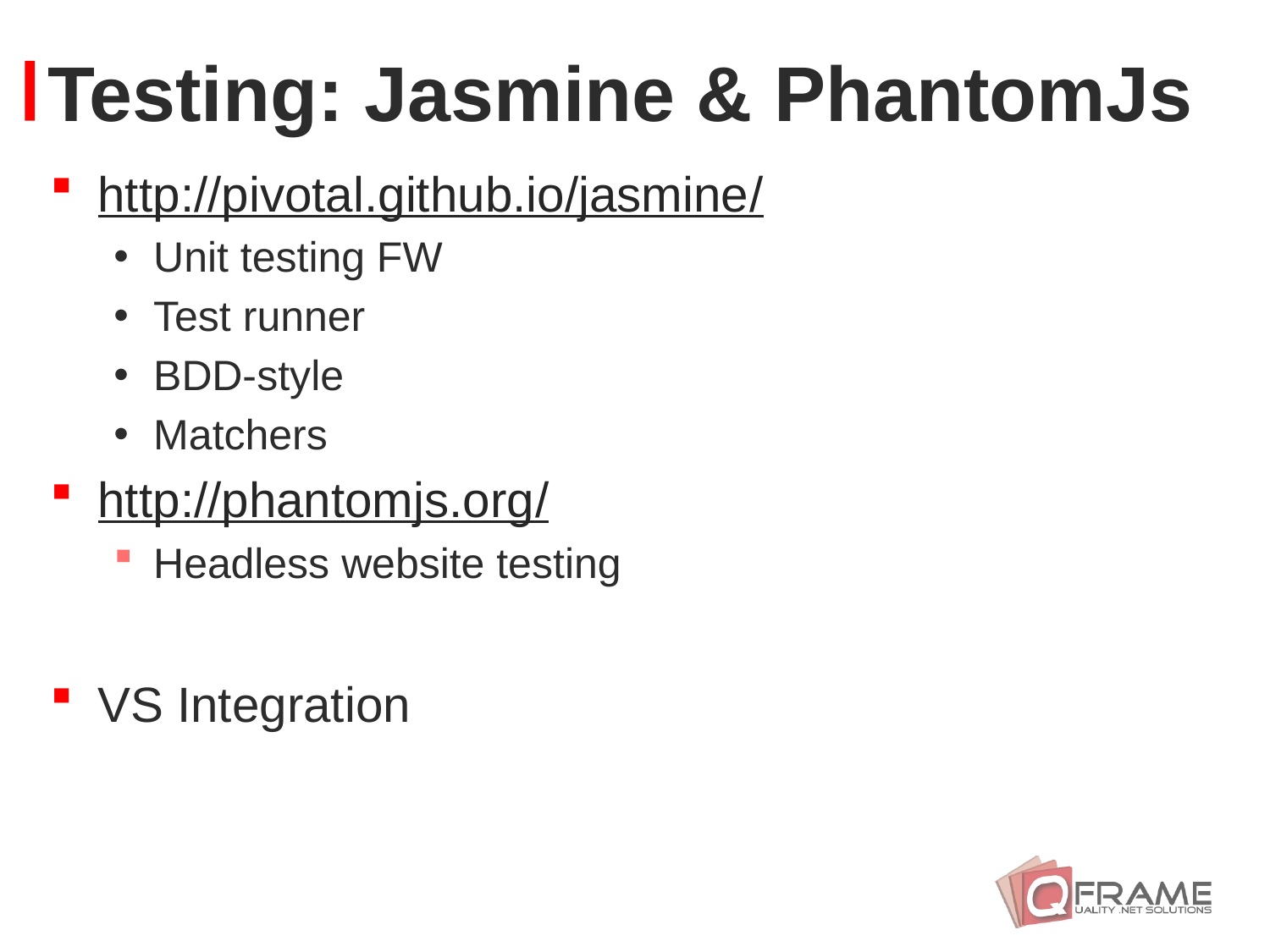

# Testing: Jasmine & PhantomJs
http://pivotal.github.io/jasmine/
Unit testing FW
Test runner
BDD-style
Matchers
http://phantomjs.org/
Headless website testing

VS Integration